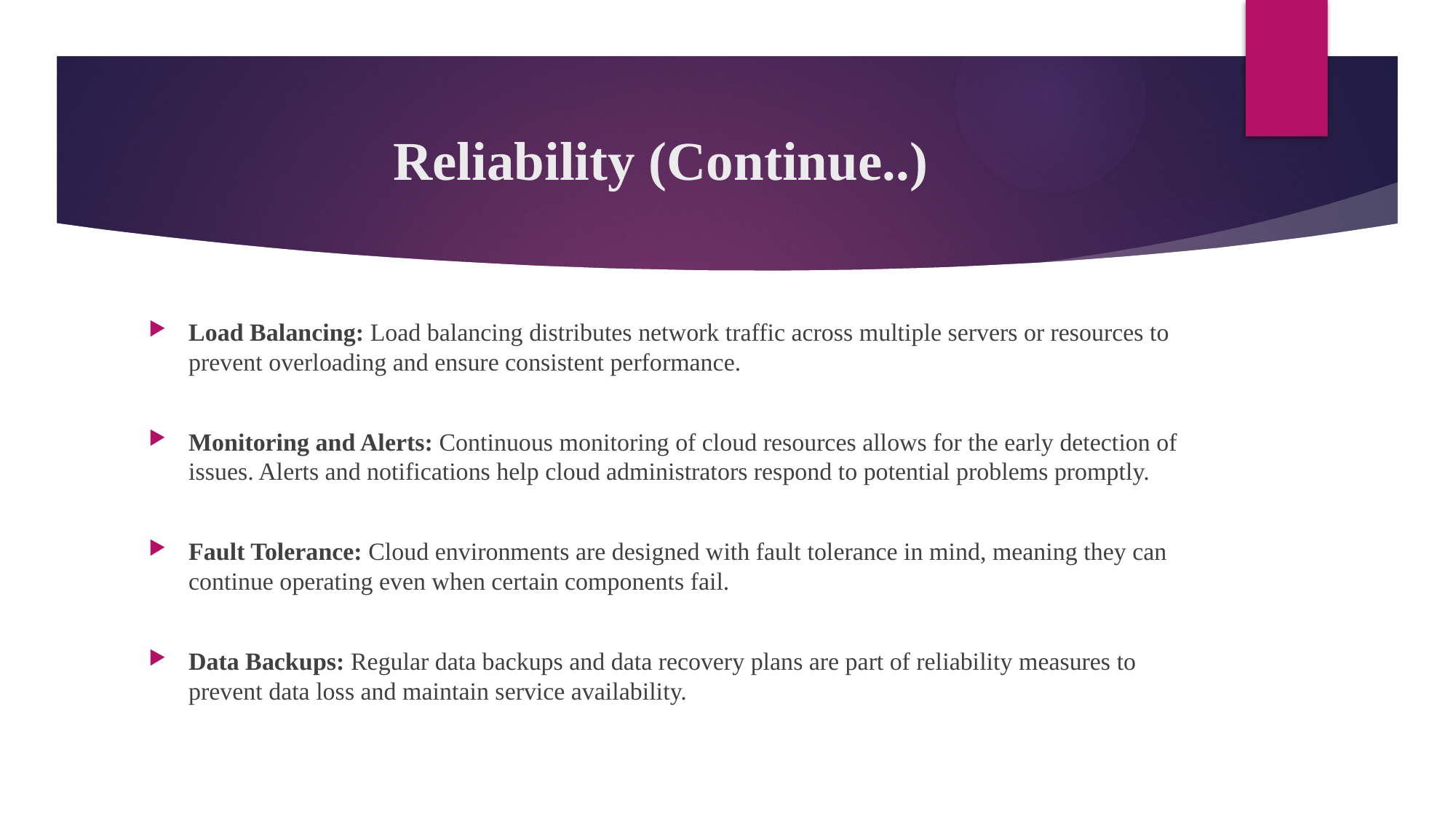

# Reliability (Continue..)
Load Balancing: Load balancing distributes network traffic across multiple servers or resources to prevent overloading and ensure consistent performance.

Monitoring and Alerts: Continuous monitoring of cloud resources allows for the early detection of issues. Alerts and notifications help cloud administrators respond to potential problems promptly.

Fault Tolerance: Cloud environments are designed with fault tolerance in mind, meaning they can continue operating even when certain components fail.

Data Backups: Regular data backups and data recovery plans are part of reliability measures to prevent data loss and maintain service availability.